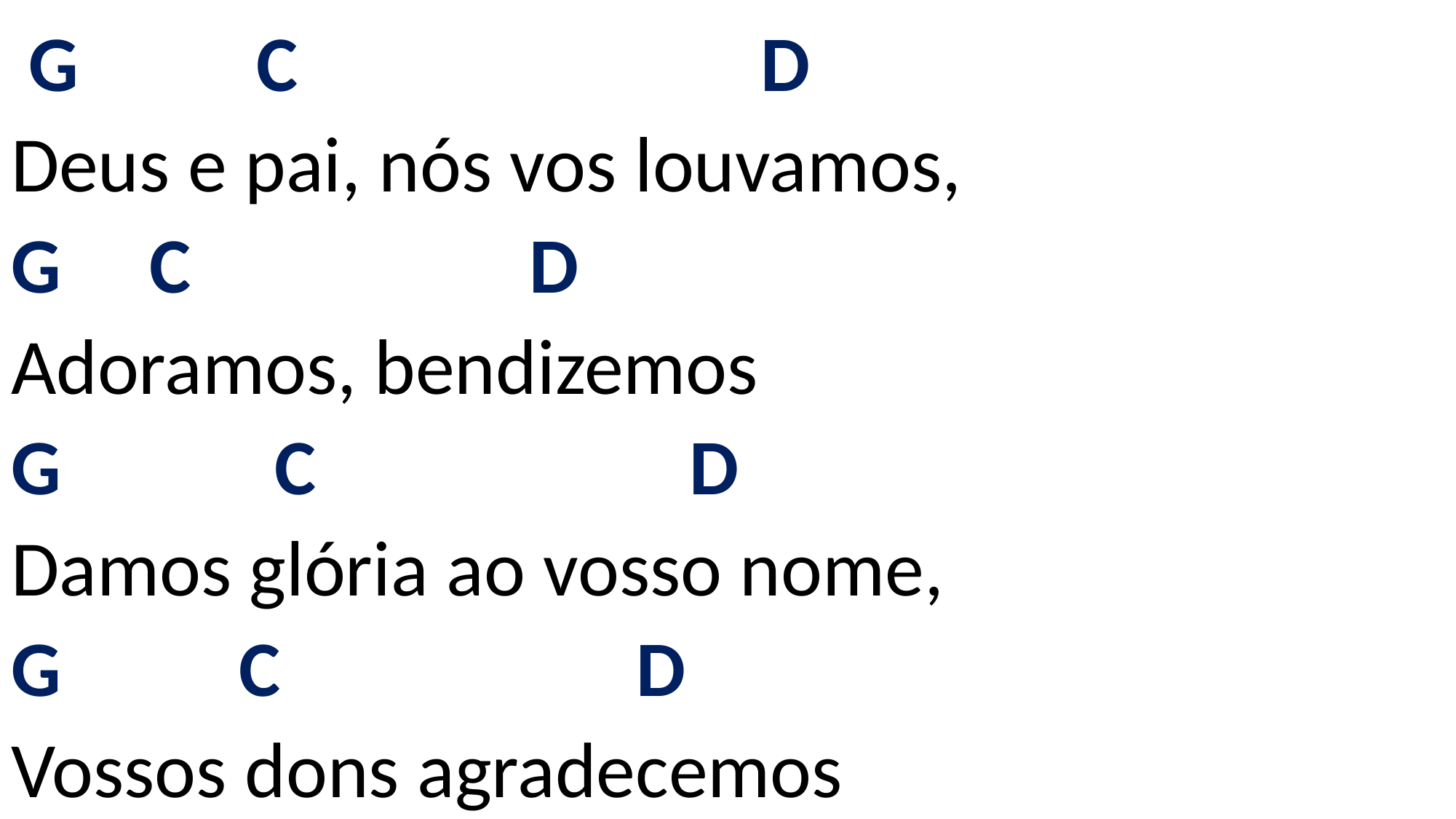

# G          C                          D Deus e pai, nós vos louvamos, G     C                   D Adoramos, bendizemos G            C                     D Damos glória ao vosso nome, G          C                    D Vossos dons agradecemos